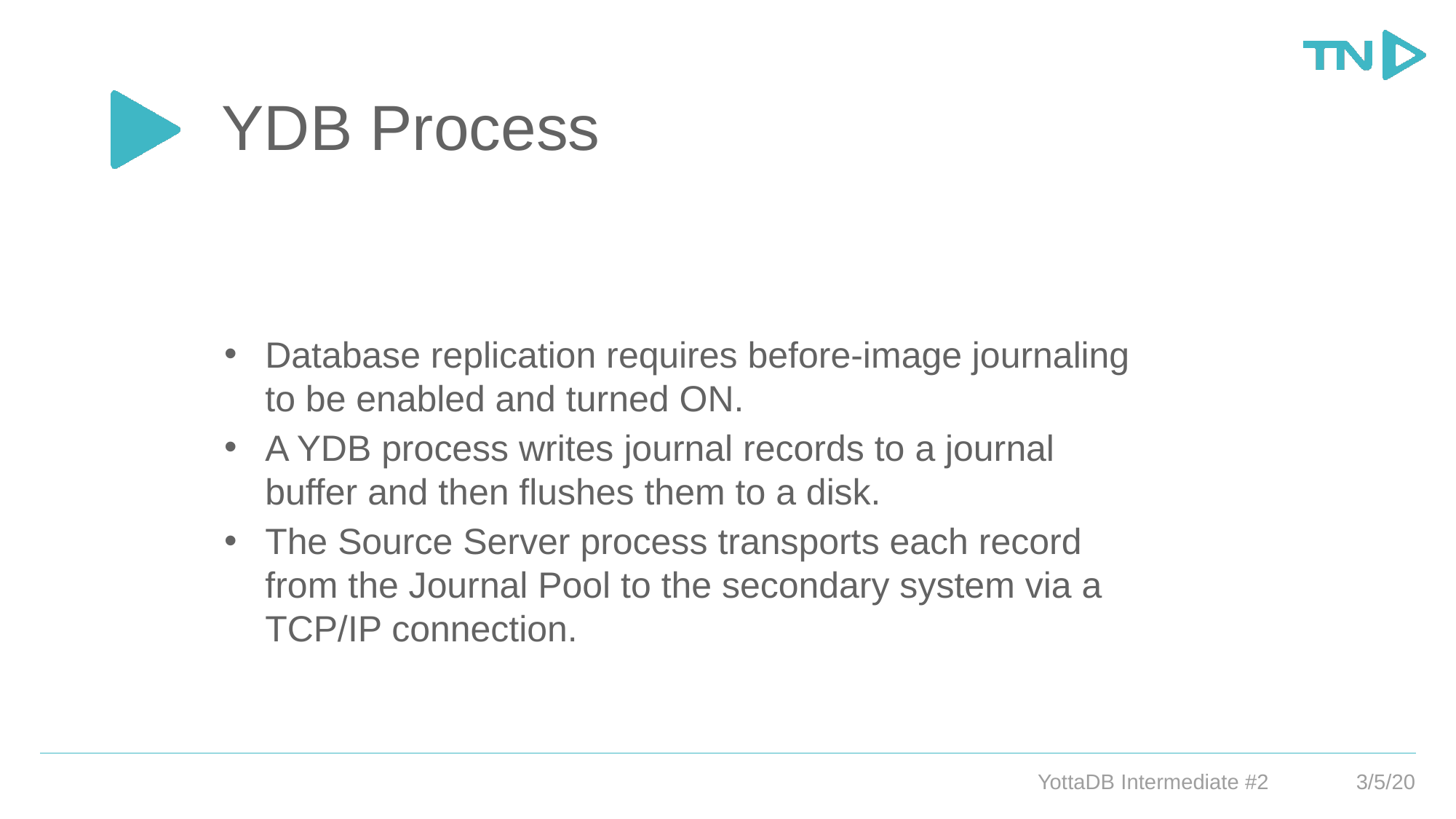

# YDB Process

Database replication requires before-image journaling to be enabled and turned ON.
A YDB process writes journal records to a journal buffer and then flushes them to a disk.
The Source Server process transports each record from the Journal Pool to the secondary system via a TCP/IP connection.
YottaDB Intermediate #2
3/5/20